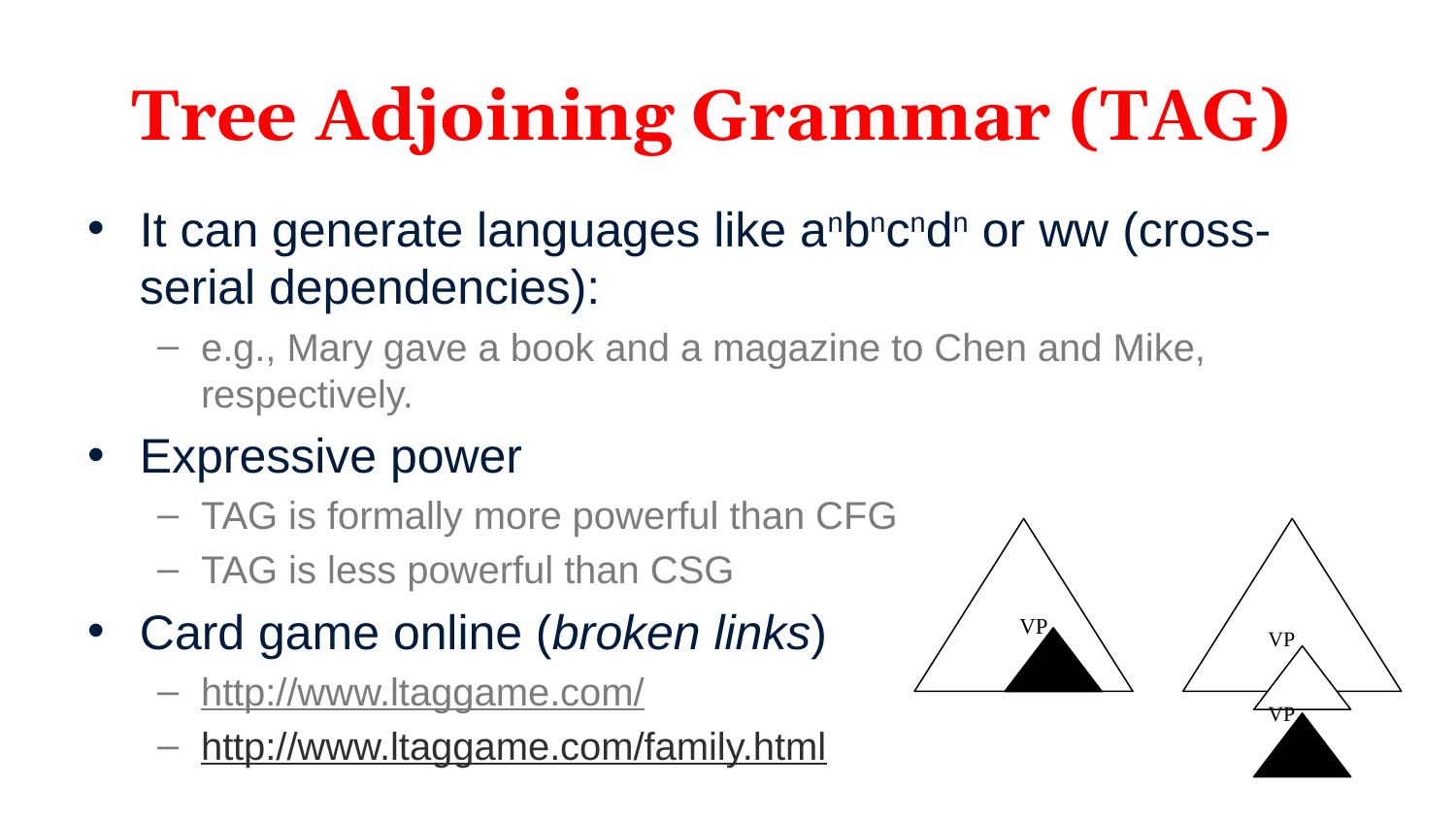

# Tree Adjoining Grammar (TAG)
It can generate languages like anbncndn or ww (cross-serial dependencies):
e.g., Mary gave a book and a magazine to Chen and Mike, respectively.
Expressive power
TAG is formally more powerful than CFG
TAG is less powerful than CSG
Card game online (broken links)
http://www.ltaggame.com/
http://www.ltaggame.com/family.html

VP

VP

VP